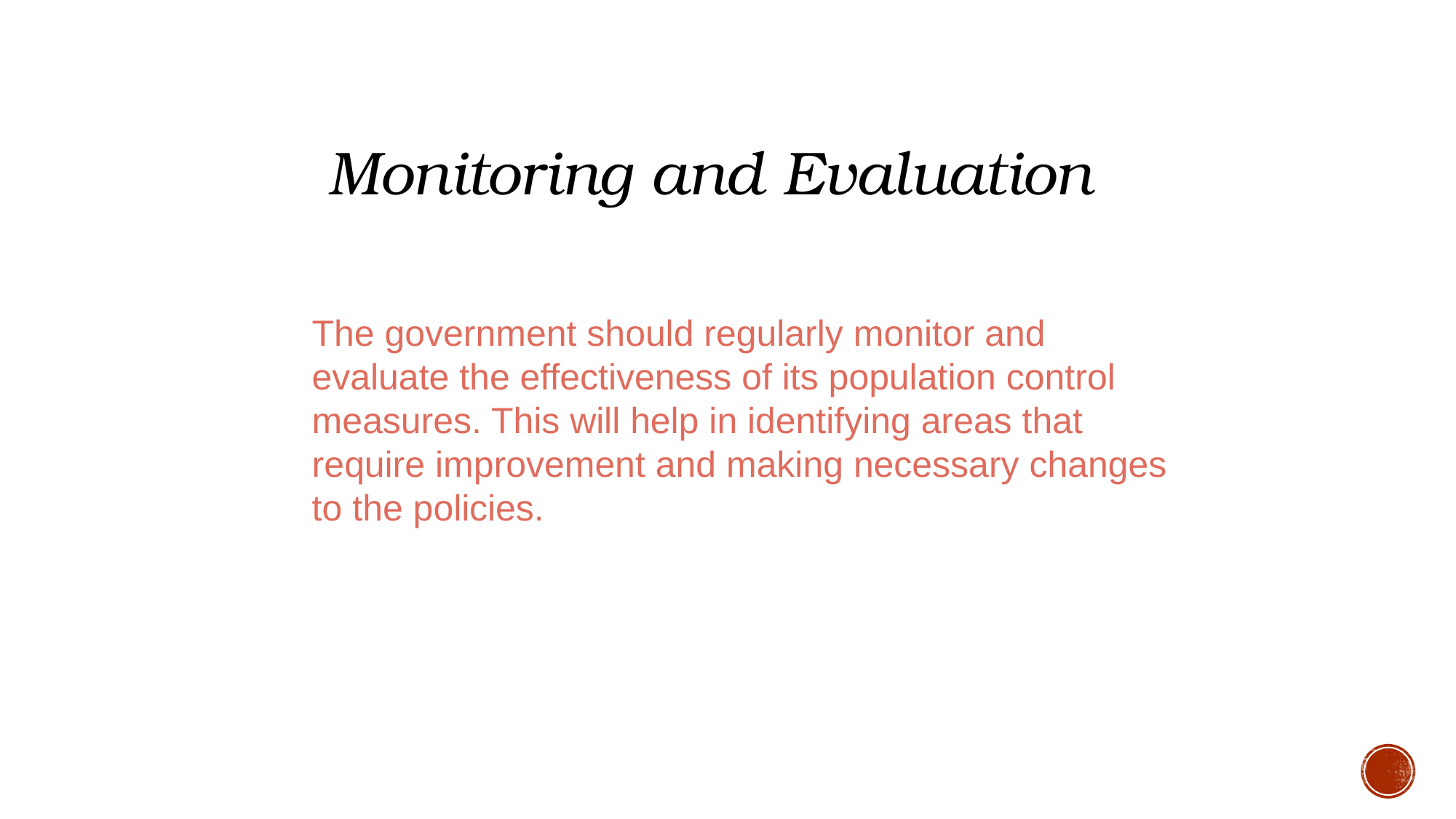

Monitoring and Evaluation
The government should regularly monitor and evaluate the effectiveness of its population control measures. This will help in identifying areas that require improvement and making necessary changes to the policies.